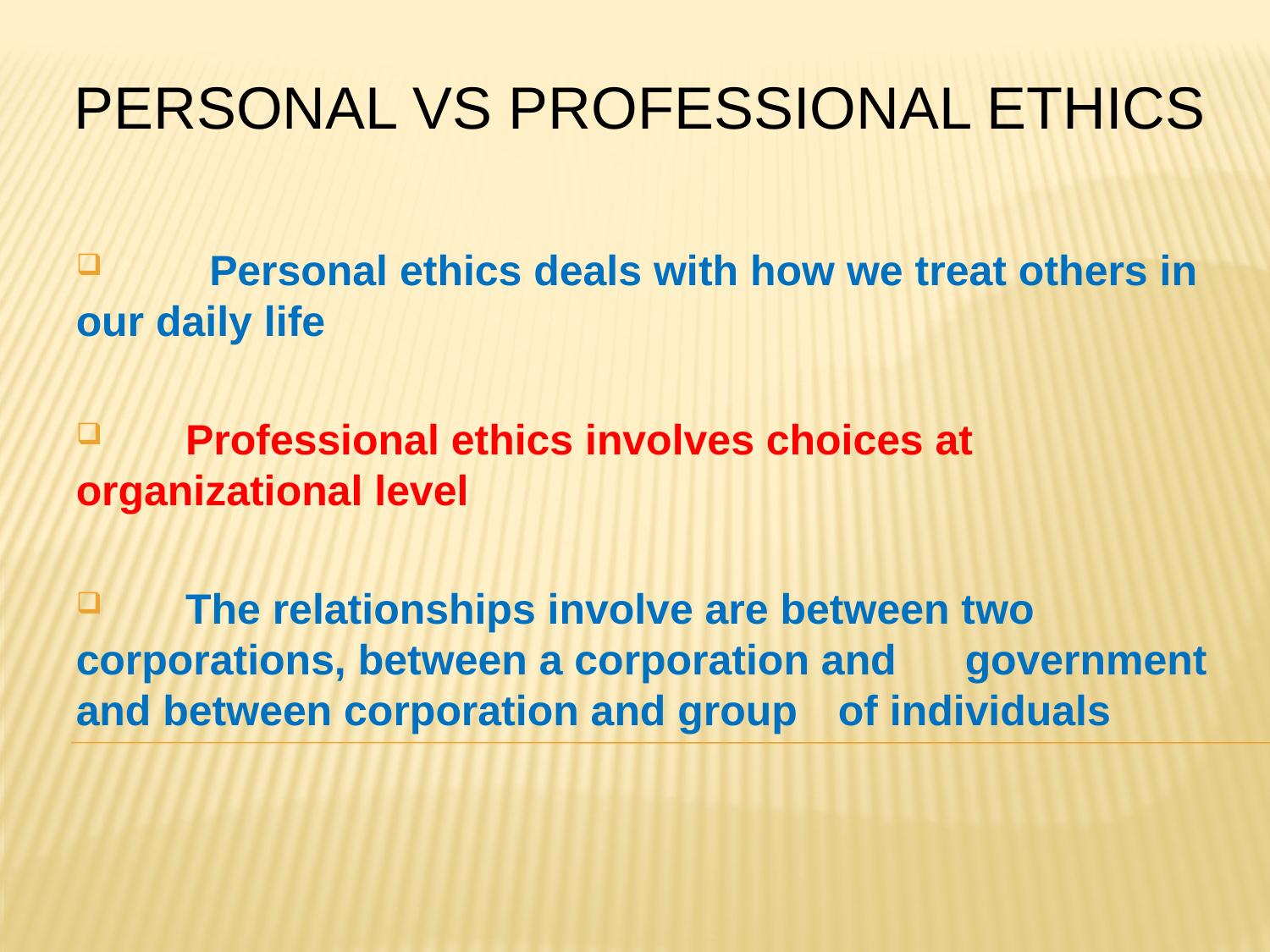

# PERSONAL VS PROFESSIONAL ETHICS
         Personal ethics deals with how we treat others in 	our daily life

       Professional ethics involves choices at 	organizational level

       The relationships involve are between two 	corporations, between a corporation and 	government and between corporation and group 	of individuals